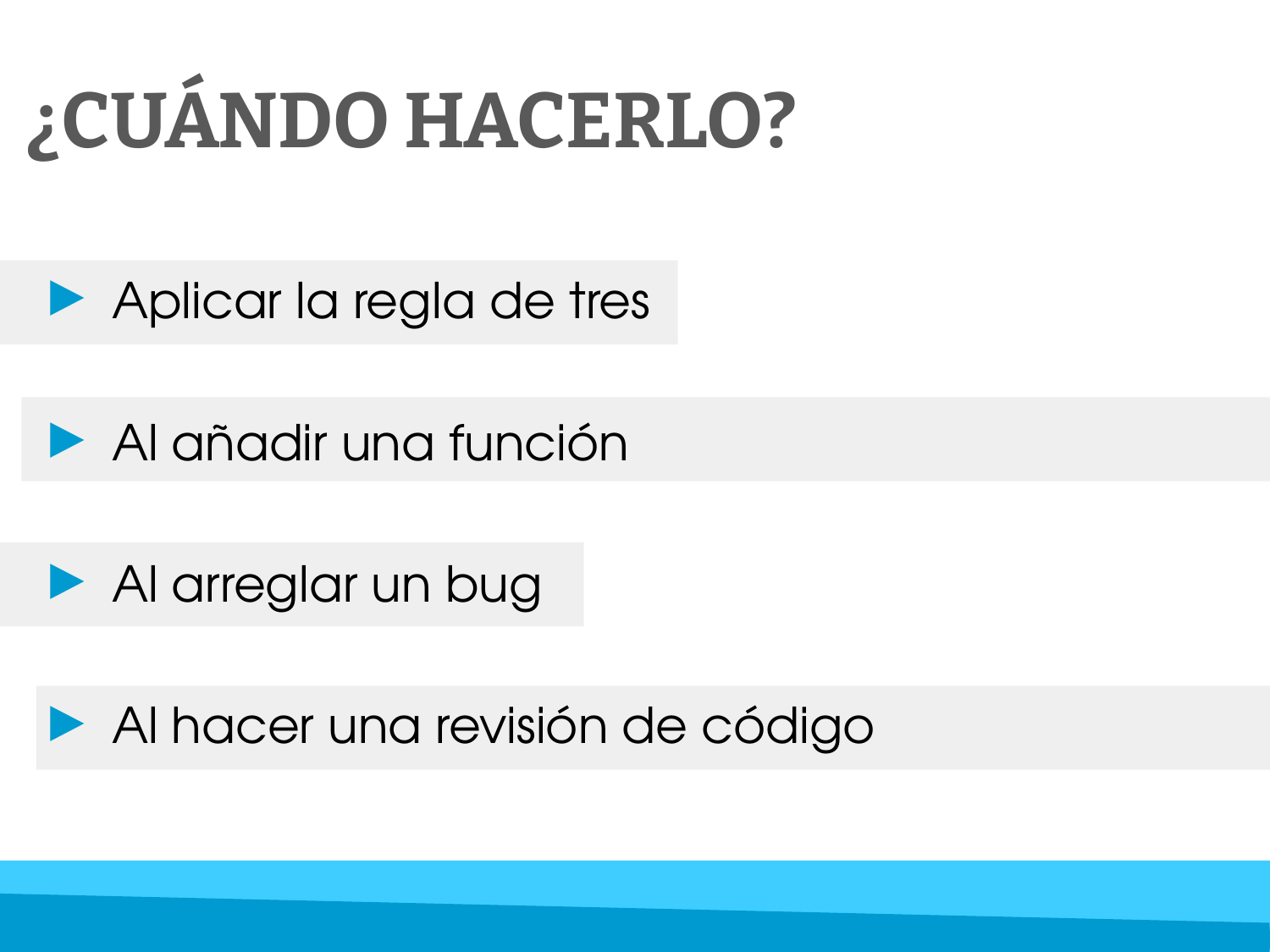

# ¿CUÁNDO HACERLO?

  Aplicar la regla de tres

  Al añadir una función

  Al arreglar un bug

  Al hacer una revisión de código